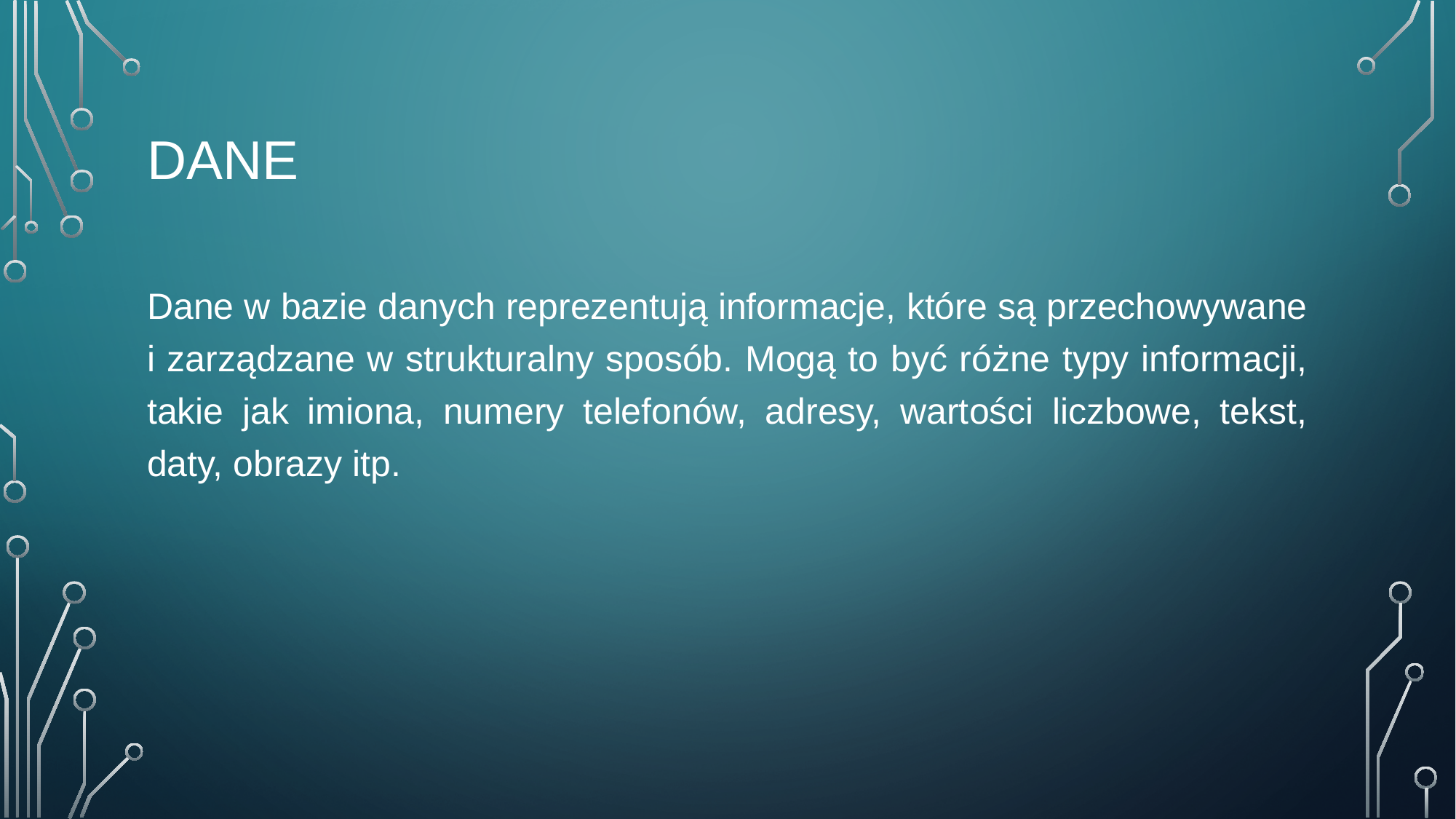

# dane
Dane w bazie danych reprezentują informacje, które są przechowywane i zarządzane w strukturalny sposób. Mogą to być różne typy informacji, takie jak imiona, numery telefonów, adresy, wartości liczbowe, tekst, daty, obrazy itp.